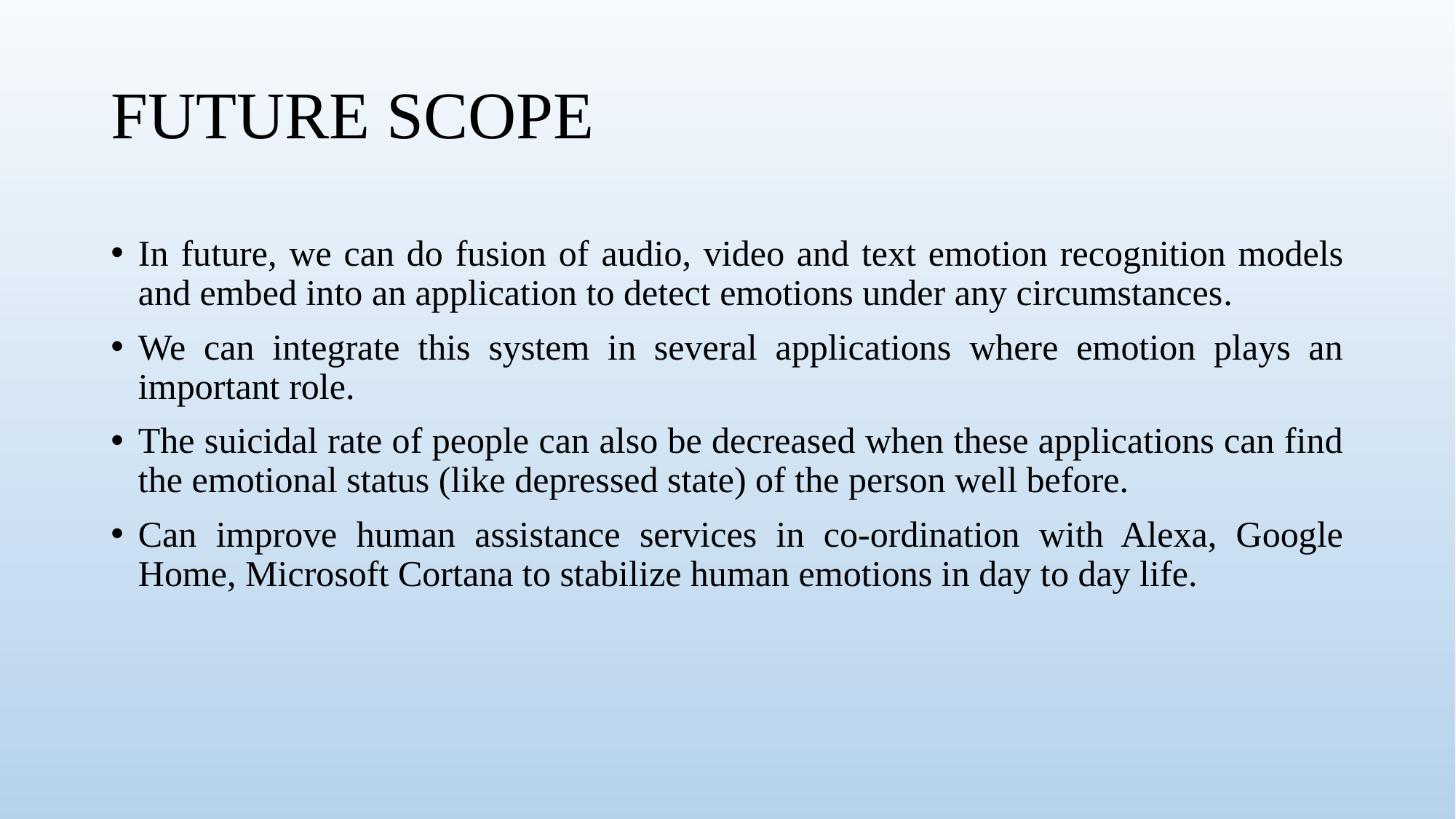

# FUTURE SCOPE
In future, we can do fusion of audio, video and text emotion recognition models and embed into an application to detect emotions under any circumstances.
We can integrate this system in several applications where emotion plays an important role.
The suicidal rate of people can also be decreased when these applications can find the emotional status (like depressed state) of the person well before.
Can improve human assistance services in co-ordination with Alexa, Google Home, Microsoft Cortana to stabilize human emotions in day to day life.